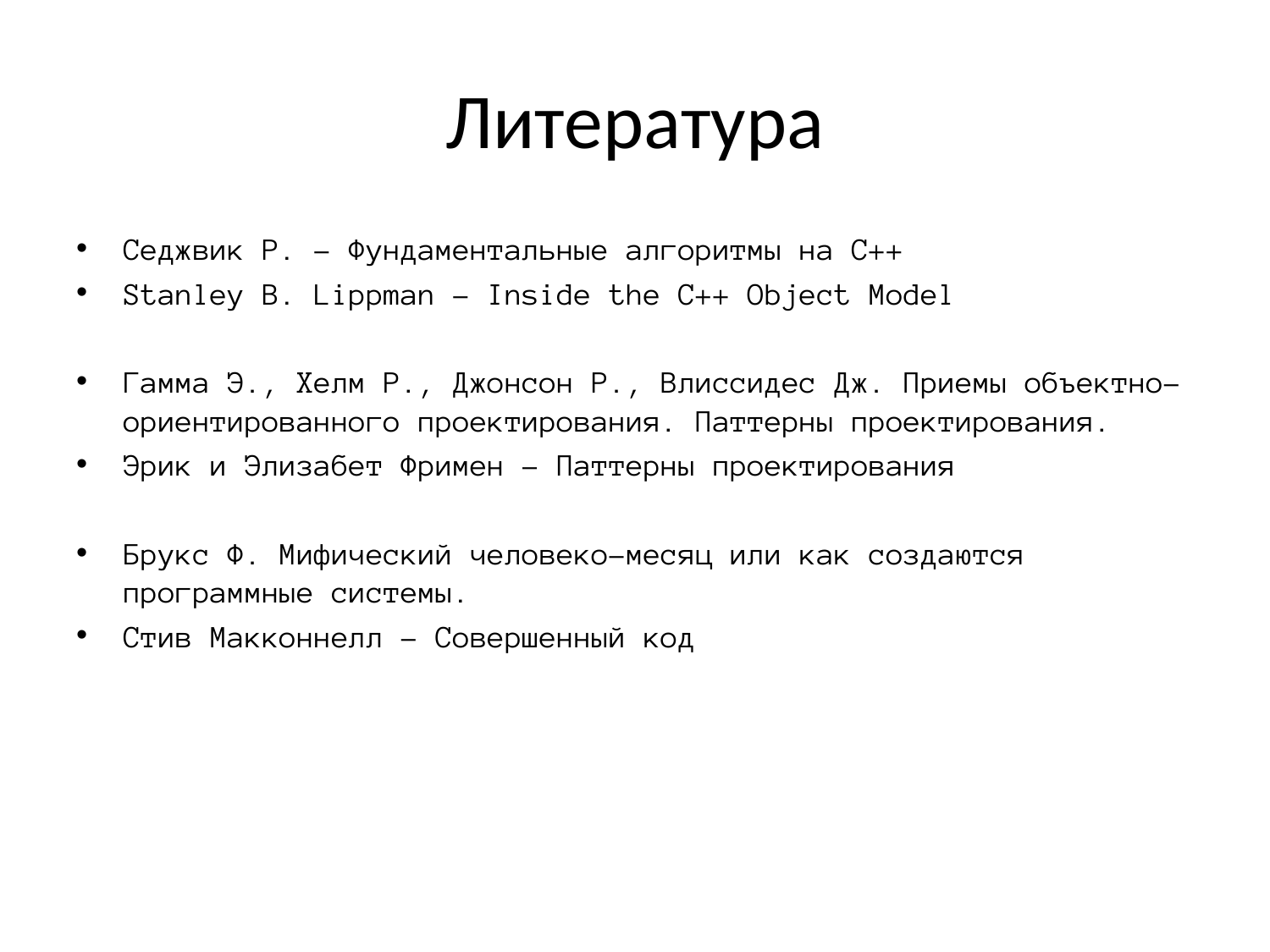

# Литература
Седжвик Р. - Фундаментальные алгоритмы на C++
Stanley B. Lippman - Inside the C++ Object Model

Гамма Э., Хелм Р., Джонсон Р., Влиссидес Дж. Приемы объектно-ориентированного проектирования. Паттерны проектирования.
Эрик и Элизабет Фримен - Паттерны проектирования

Брукс Ф. Мифический человеко-месяц или как создаются программные системы.
Стив Макконнелл - Совершенный код